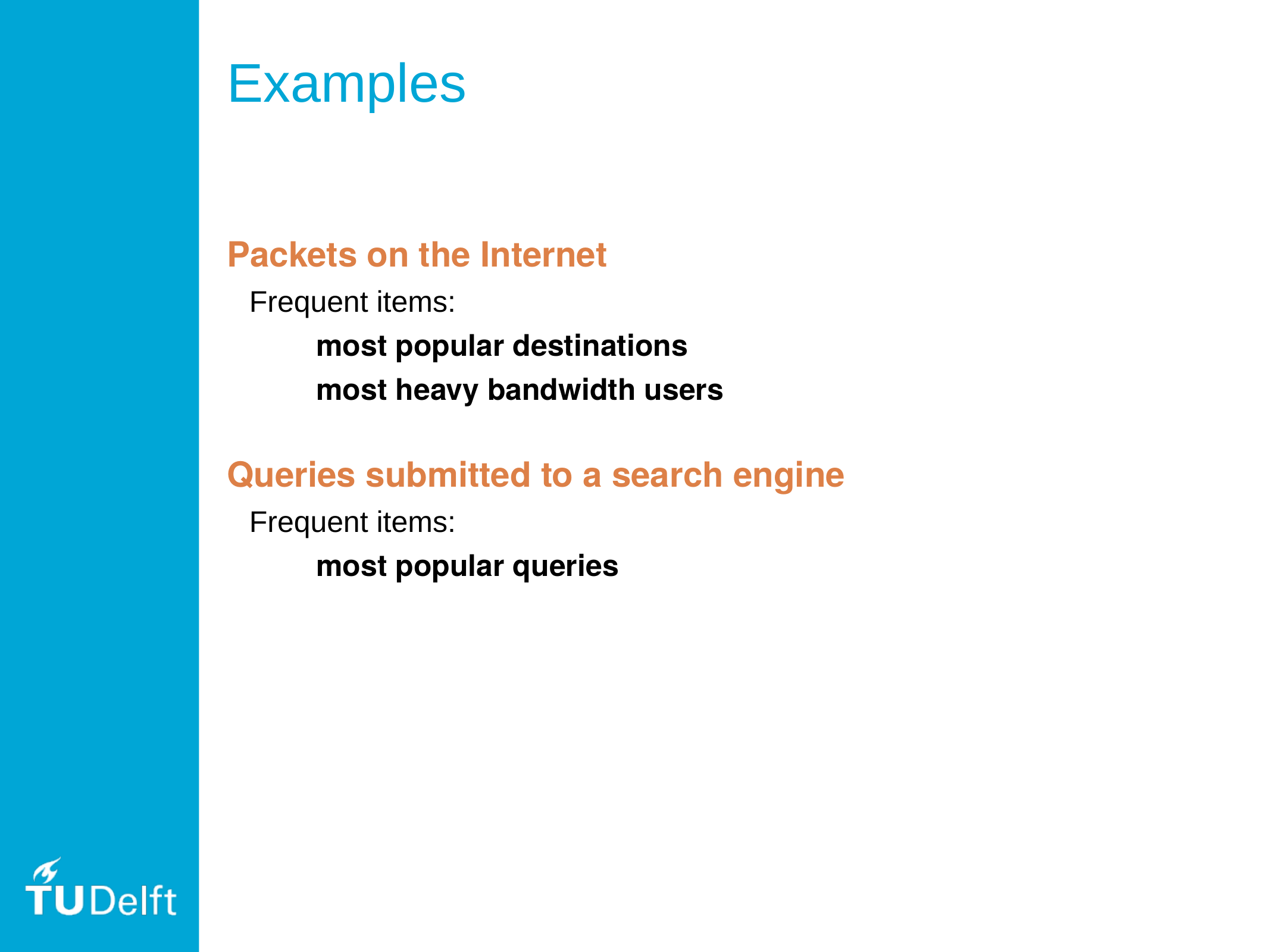

# Examples
Packets on the Internet
Frequent items:
	most popular destinations
	most heavy bandwidth users

Queries submitted to a search engine
Frequent items:
	most popular queries